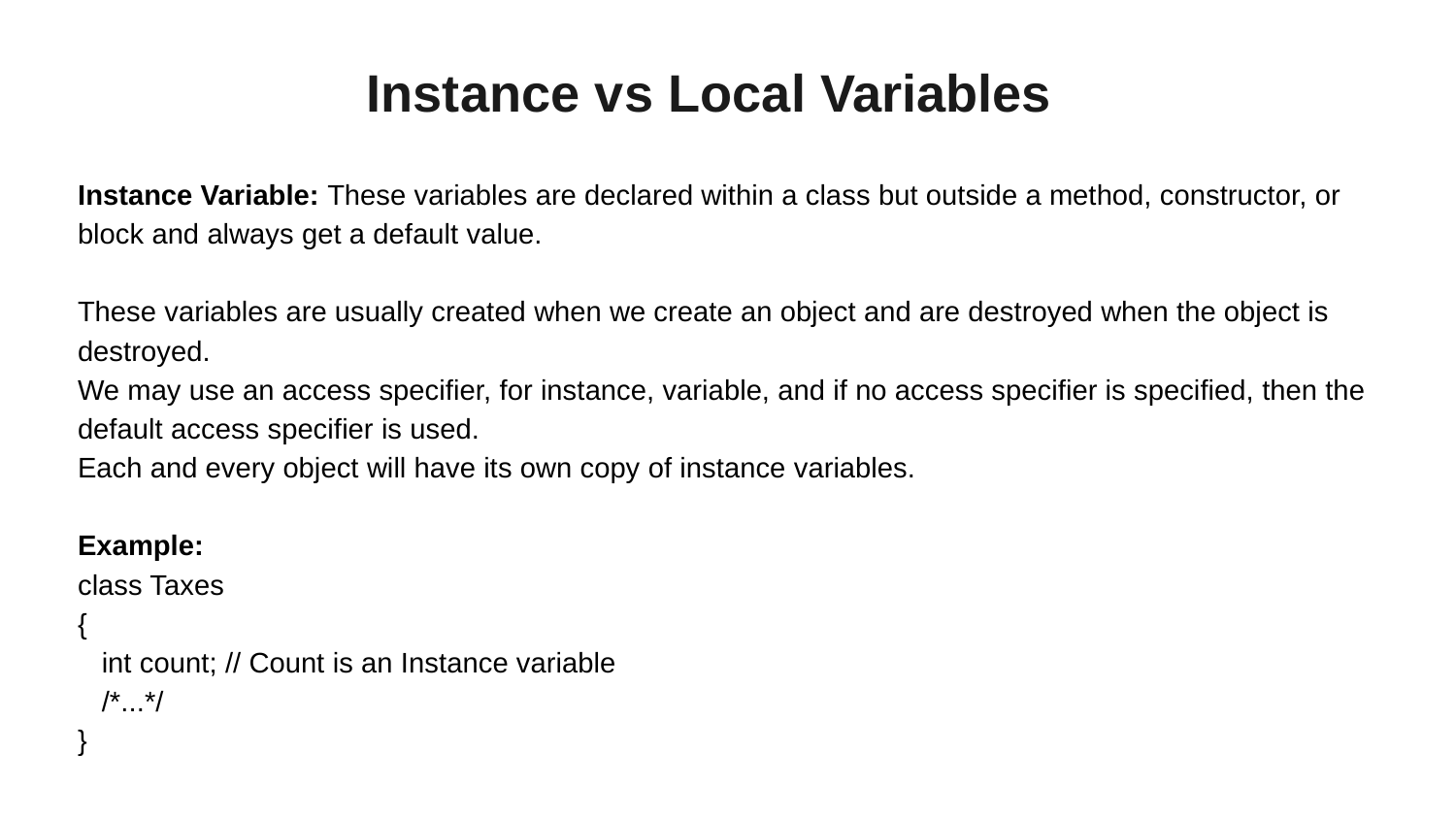

Instance vs Local Variables
Instance Variable: These variables are declared within a class but outside a method, constructor, or block and always get a default value.

These variables are usually created when we create an object and are destroyed when the object is destroyed.
We may use an access specifier, for instance, variable, and if no access specifier is specified, then the default access specifier is used.
Each and every object will have its own copy of instance variables.

Example:
class Taxes
{
   int count; // Count is an Instance variable
   /*...*/
}